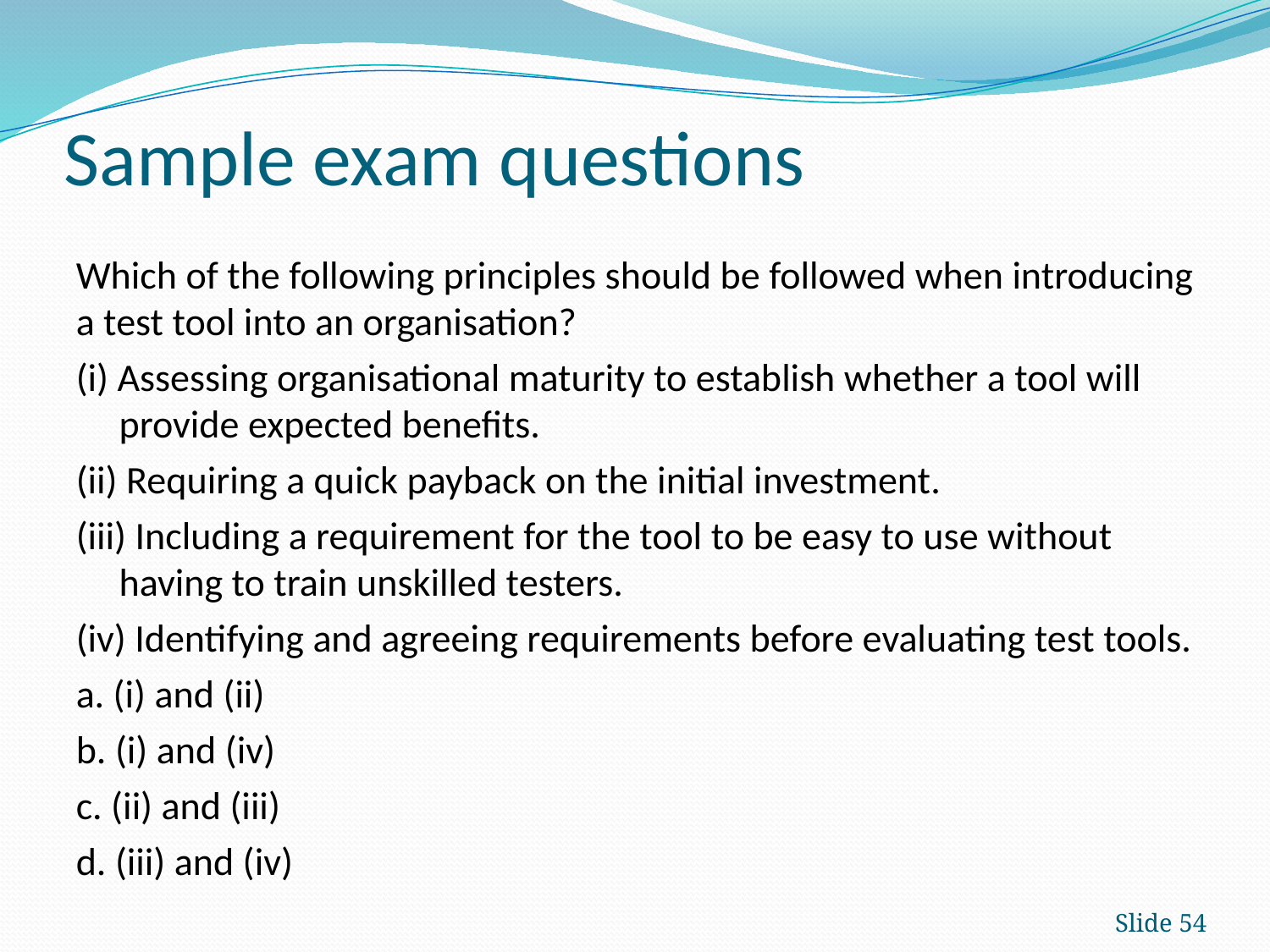

# Sample exam questions
Which of the following principles should be followed when introducing a test tool into an organisation?
(i) Assessing organisational maturity to establish whether a tool will provide expected benefits.
(ii) Requiring a quick payback on the initial investment.
(iii) Including a requirement for the tool to be easy to use without having to train unskilled testers.
(iv) Identifying and agreeing requirements before evaluating test tools.
a. (i) and (ii)
b. (i) and (iv)
c. (ii) and (iii)
d. (iii) and (iv)
Slide 54